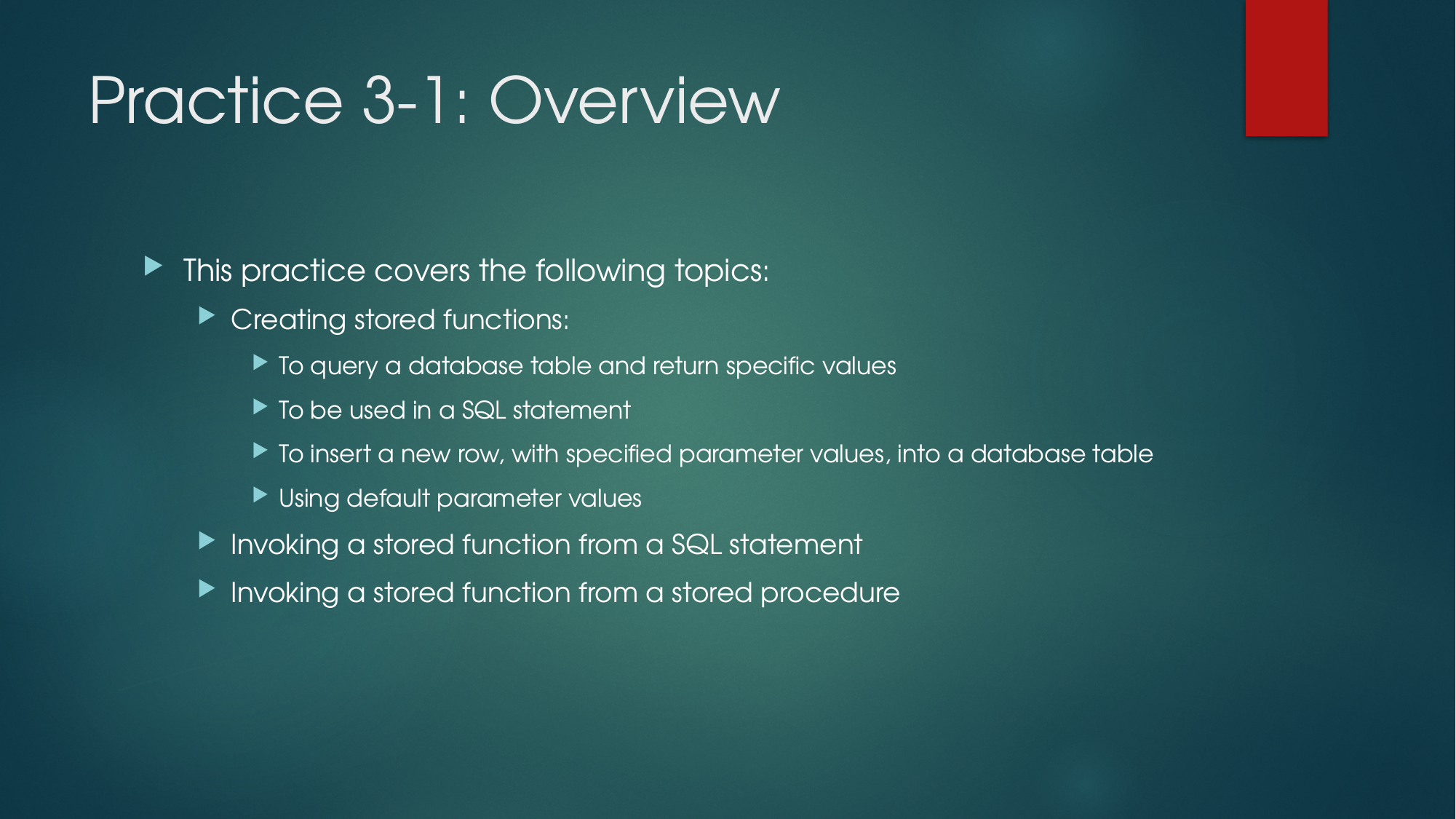

# Practice 3-1: Overview
This practice covers the following topics:
Creating stored functions:
To query a database table and return specific values
To be used in a SQL statement
To insert a new row, with specified parameter values, into a database table
Using default parameter values
Invoking a stored function from a SQL statement
Invoking a stored function from a stored procedure